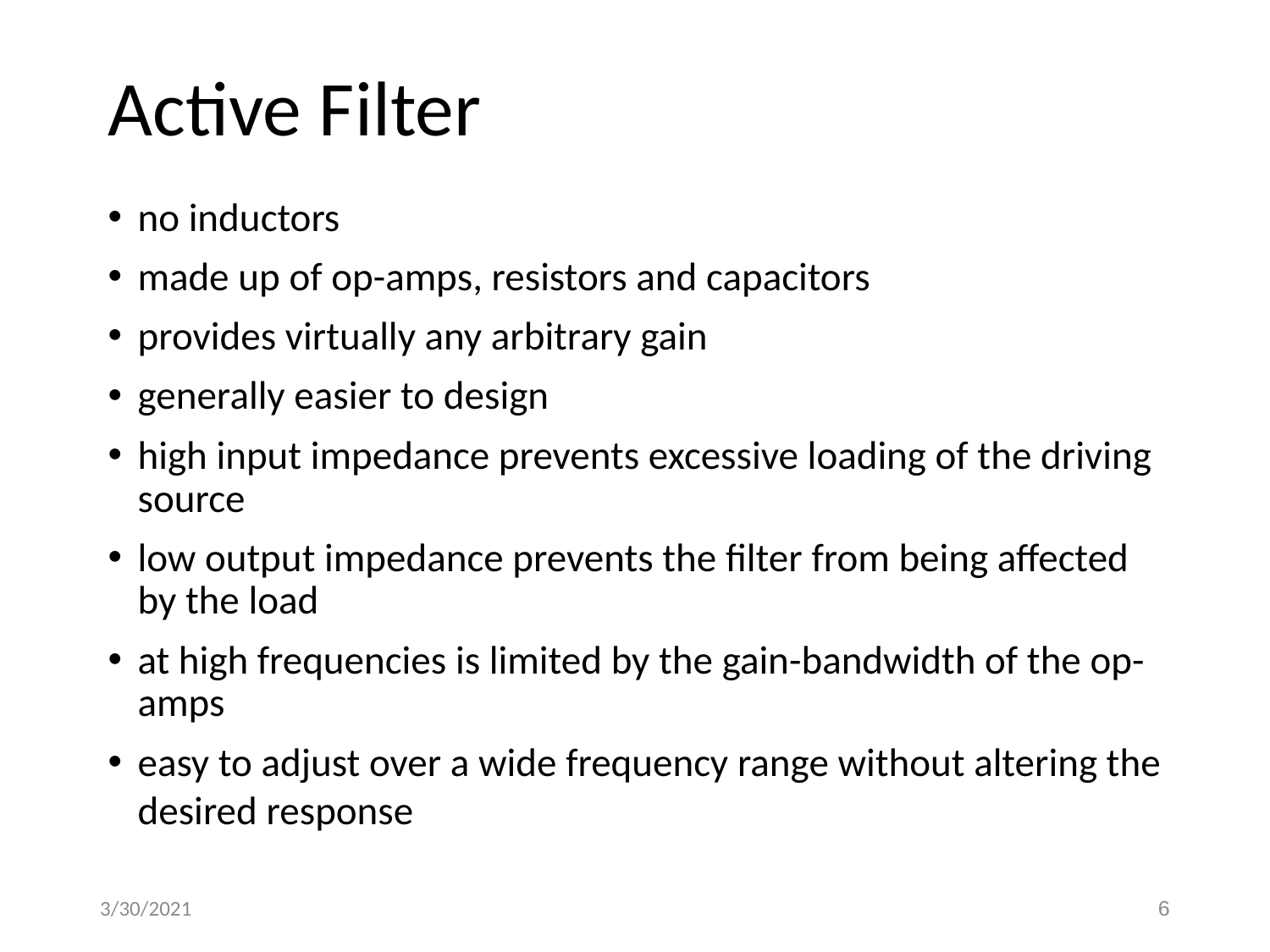

# Active Filter
no inductors
made up of op-amps, resistors and capacitors
provides virtually any arbitrary gain
generally easier to design
high input impedance prevents excessive loading of the driving source
low output impedance prevents the filter from being affected by the load
at high frequencies is limited by the gain-bandwidth of the op-amps
easy to adjust over a wide frequency range without altering the desired response
3/30/2021
6